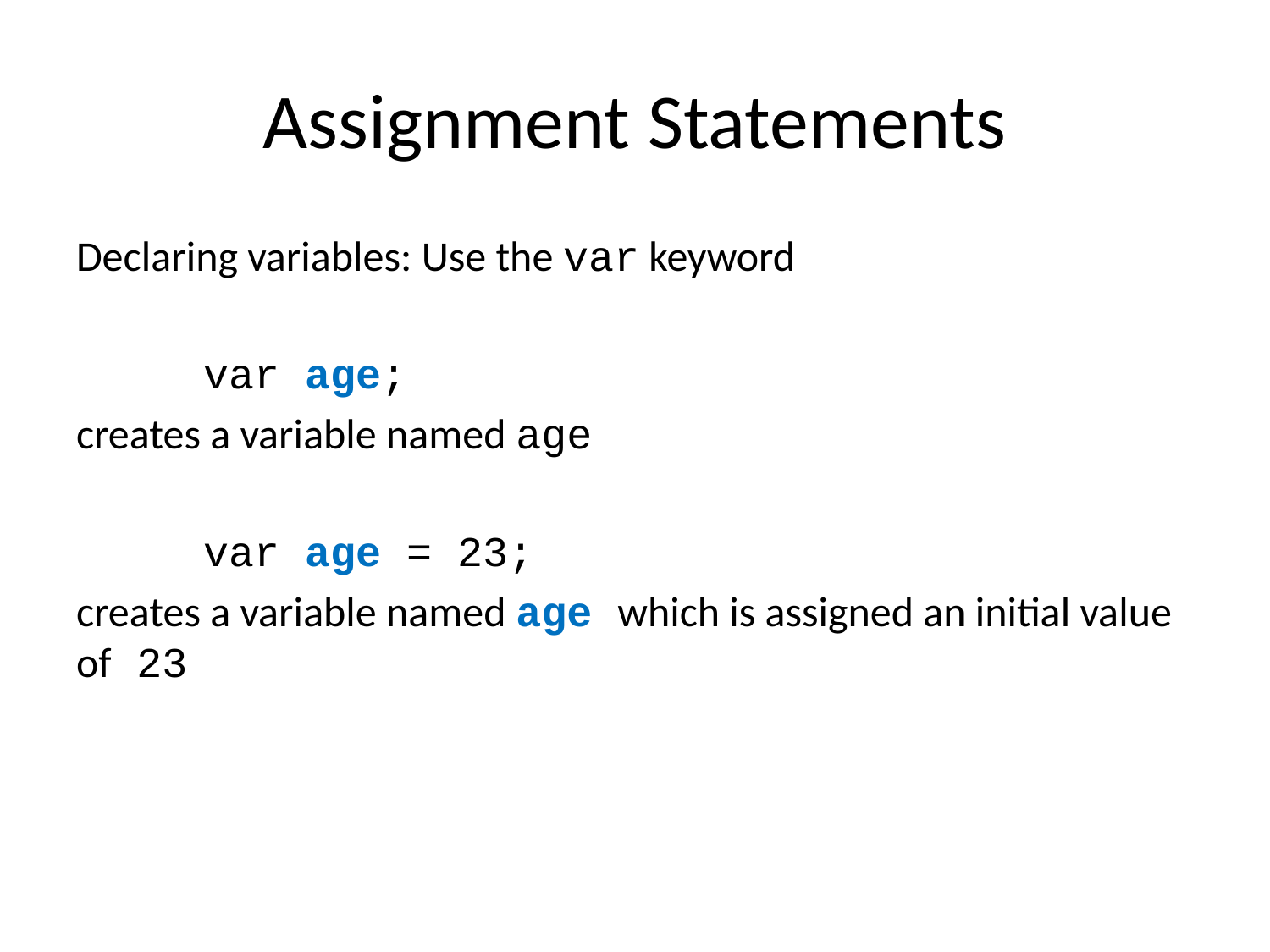

# Assignment Statements
Declaring variables: Use the var keyword

	var age;
creates a variable named age

	var age = 23;
creates a variable named age which is assigned an initial value of 23